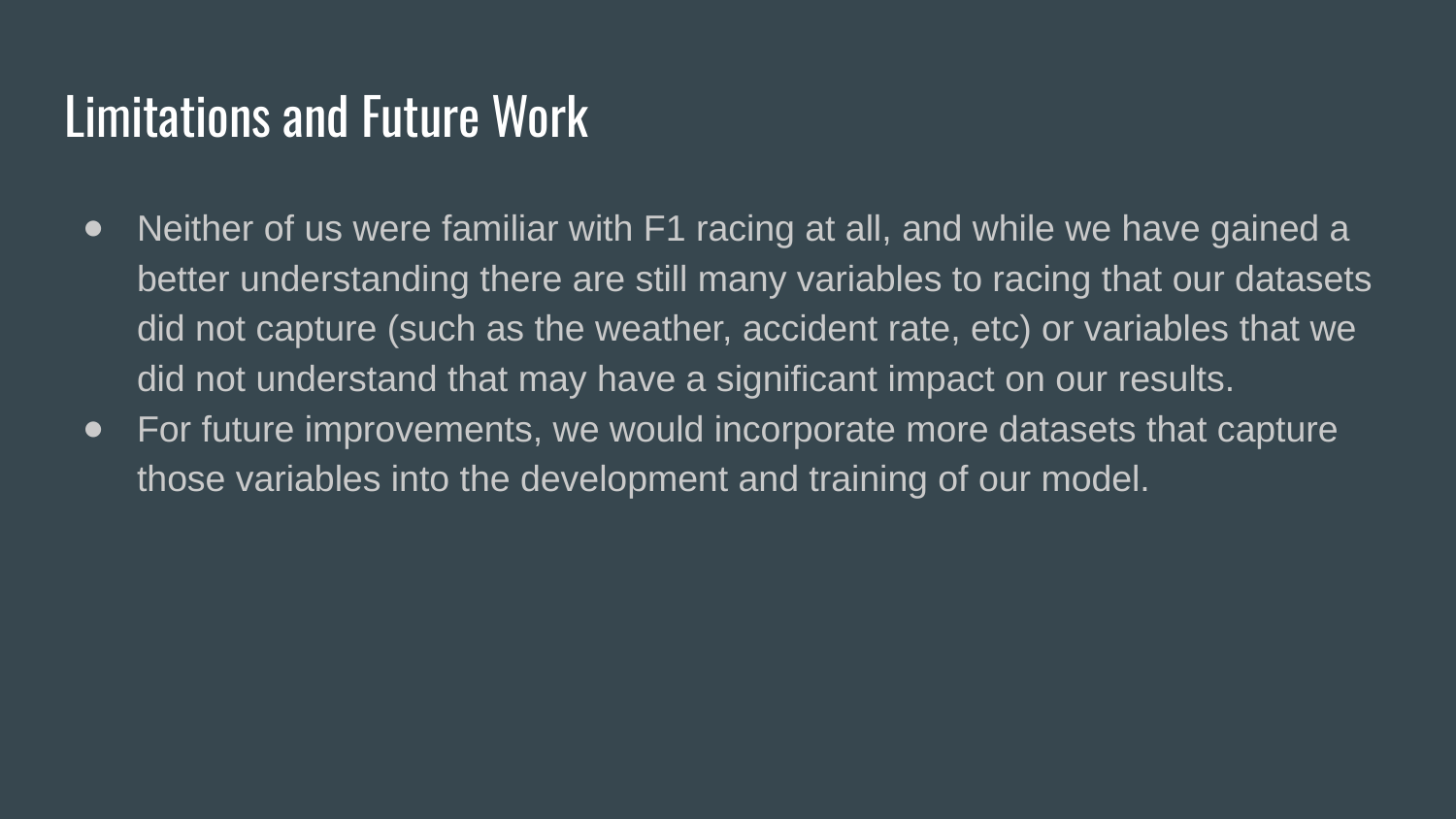

# Limitations and Future Work
Neither of us were familiar with F1 racing at all, and while we have gained a better understanding there are still many variables to racing that our datasets did not capture (such as the weather, accident rate, etc) or variables that we did not understand that may have a significant impact on our results.
For future improvements, we would incorporate more datasets that capture those variables into the development and training of our model.